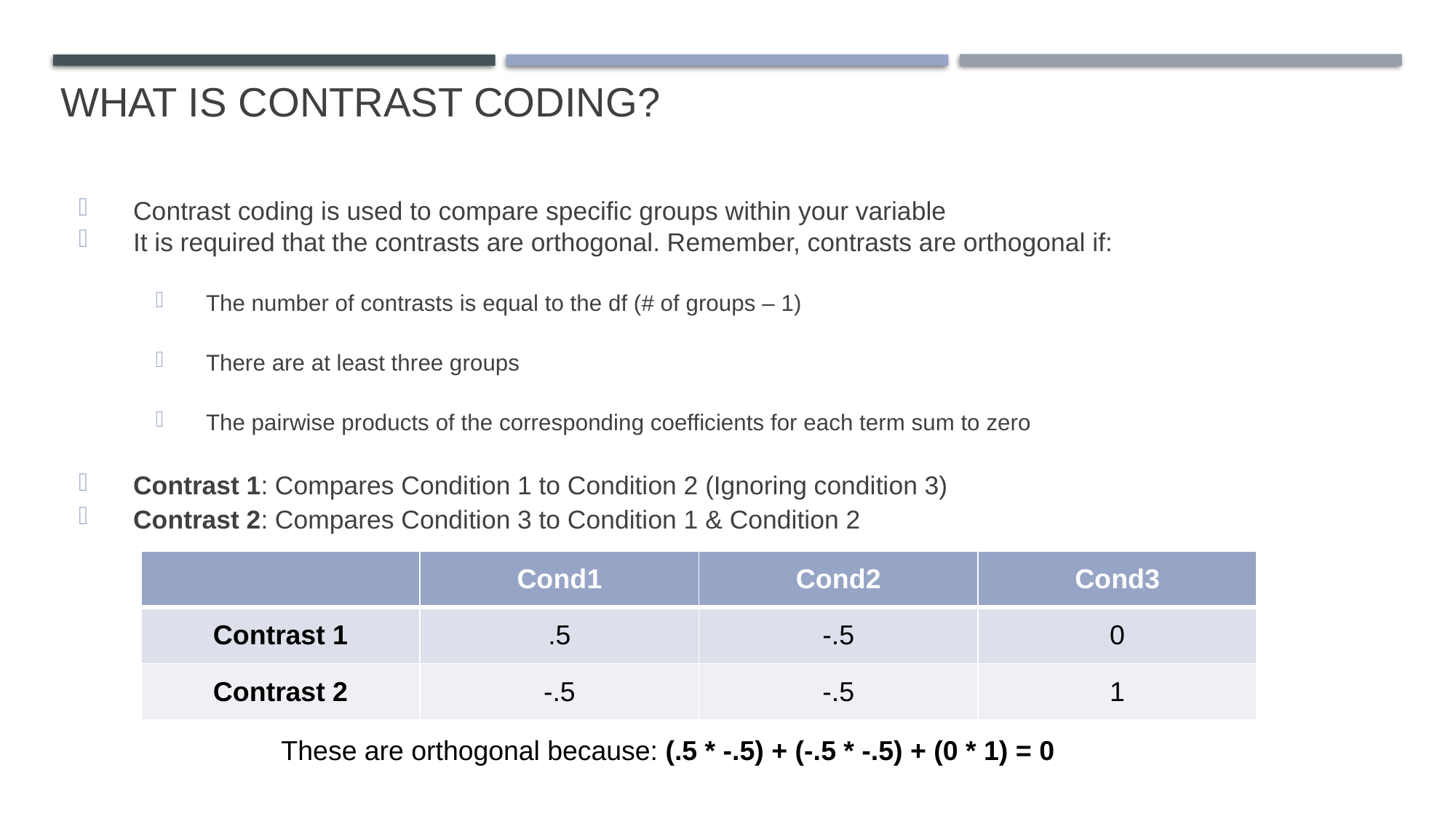

# What is contrast coding?
Contrast coding is used to compare specific groups within your variable
It is required that the contrasts are orthogonal. Remember, contrasts are orthogonal if:
The number of contrasts is equal to the df (# of groups – 1)
There are at least three groups
The pairwise products of the corresponding coefficients for each term sum to zero

Contrast 1: Compares Condition 1 to Condition 2 (Ignoring condition 3)
Contrast 2: Compares Condition 3 to Condition 1 & Condition 2
|  | Cond1 | Cond2 | Cond3 |
| --- | --- | --- | --- |
| Contrast 1 | .5 | -.5 | 0 |
| Contrast 2 | -.5 | -.5 | 1 |
These are orthogonal because: (.5 * -.5) + (-.5 * -.5) + (0 * 1) = 0